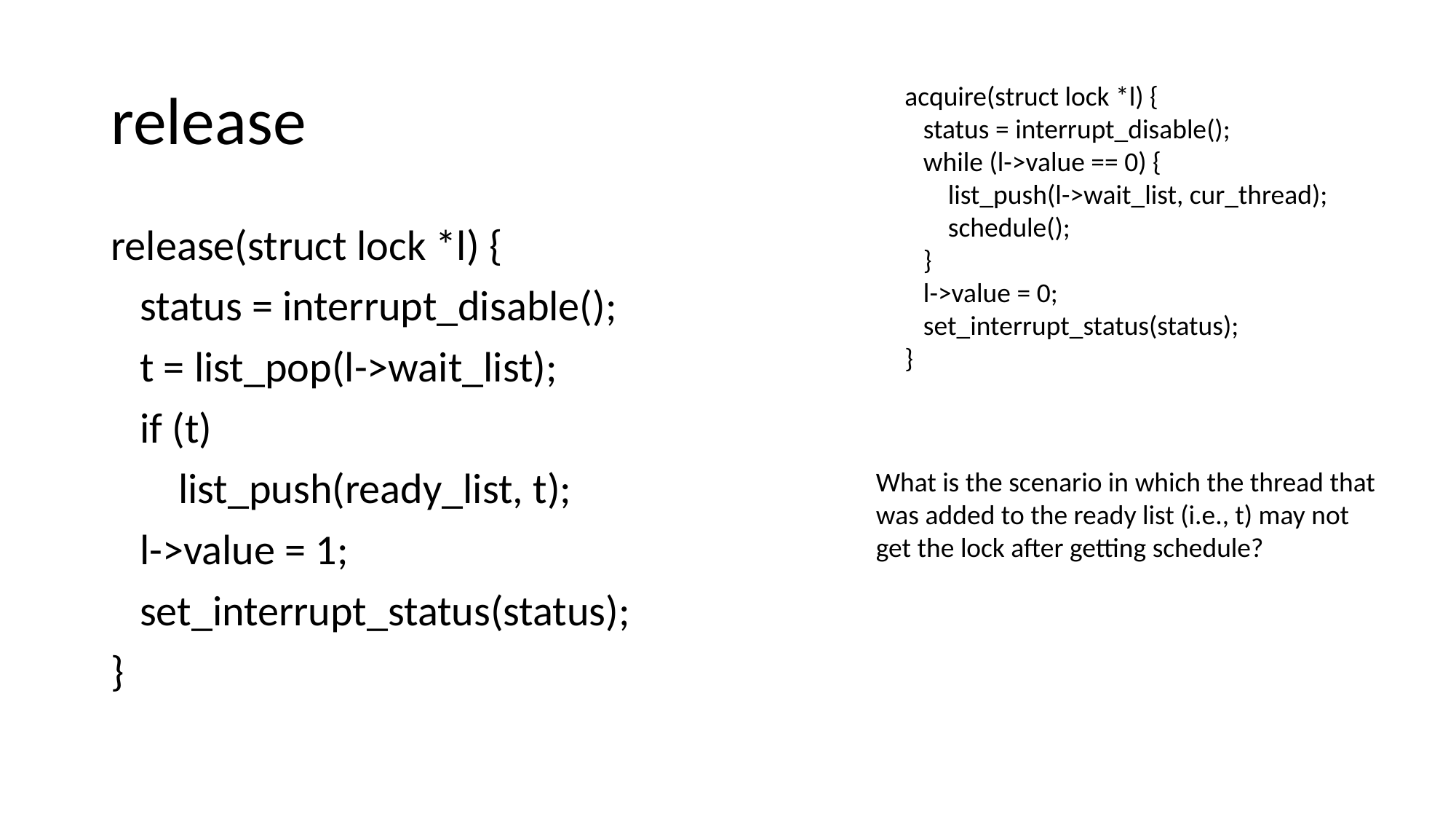

# release
acquire(struct lock *l) {
   status = interrupt_disable();
   while (l->value == 0) {
       list_push(l->wait_list, cur_thread);
       schedule();
   }
   l->value = 0;
   set_interrupt_status(status);
}

release(struct lock *l) {
   status = interrupt_disable();
   t = list_pop(l->wait_list);
   if (t)
       list_push(ready_list, t);
   l->value = 1;
   set_interrupt_status(status);
}
What is the scenario in which the thread that was added to the ready list (i.e., t) may not get the lock after getting schedule?